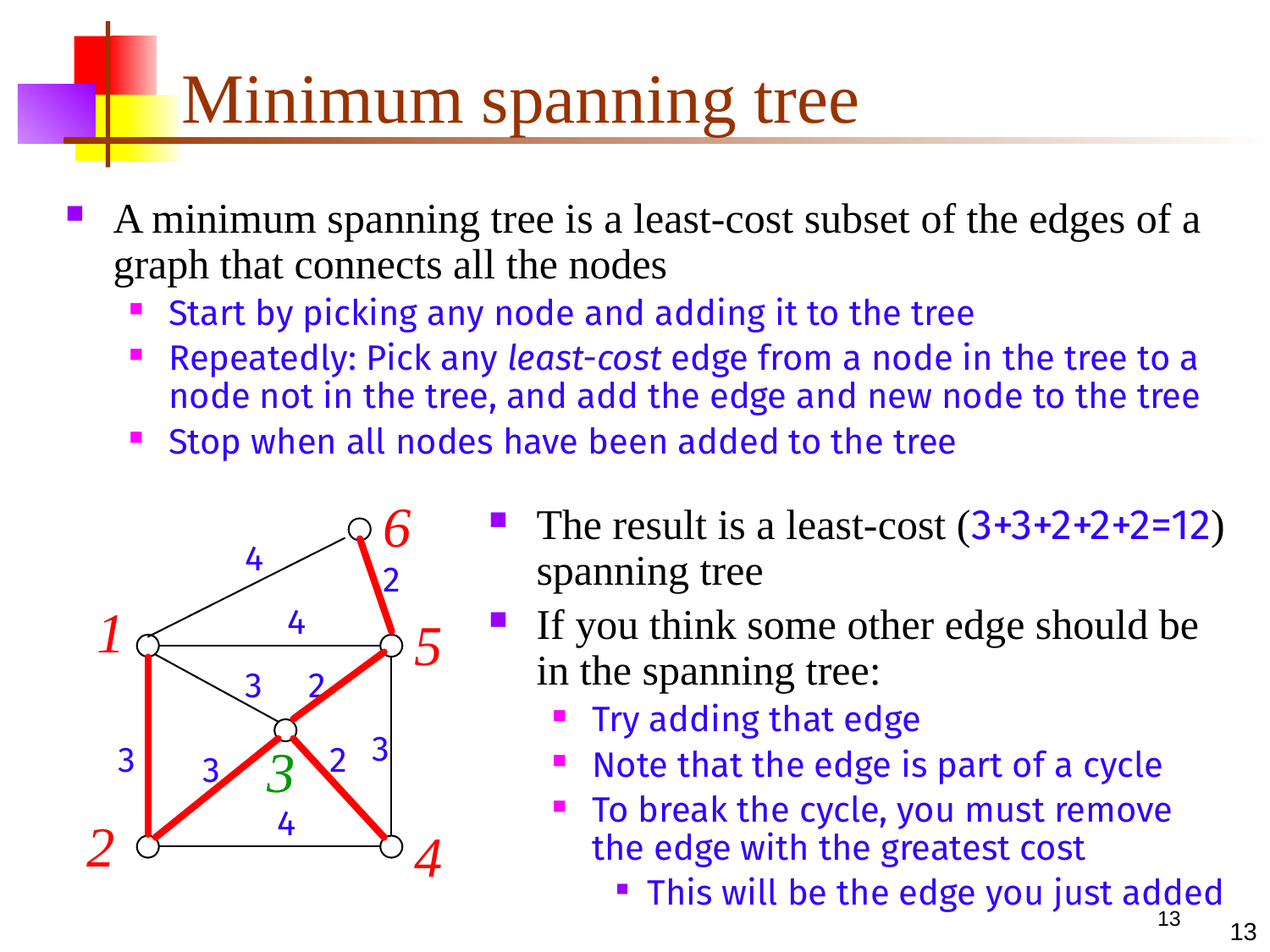

# Minimum spanning tree
A minimum spanning tree is a least-cost subset of the edges of a graph that connects all the nodes
Start by picking any node and adding it to the tree
Repeatedly: Pick any least-cost edge from a node in the tree to a node not in the tree, and add the edge and new node to the tree
Stop when all nodes have been added to the tree
6
The result is a least-cost (3+3+2+2+2=12) spanning tree
If you think some other edge should be in the spanning tree:
Try adding that edge
Note that the edge is part of a cycle
To break the cycle, you must remove the edge with the greatest cost
This will be the edge you just added

4

2
4

3
2

3
3
2

3
4

1
5

3

2
4
13